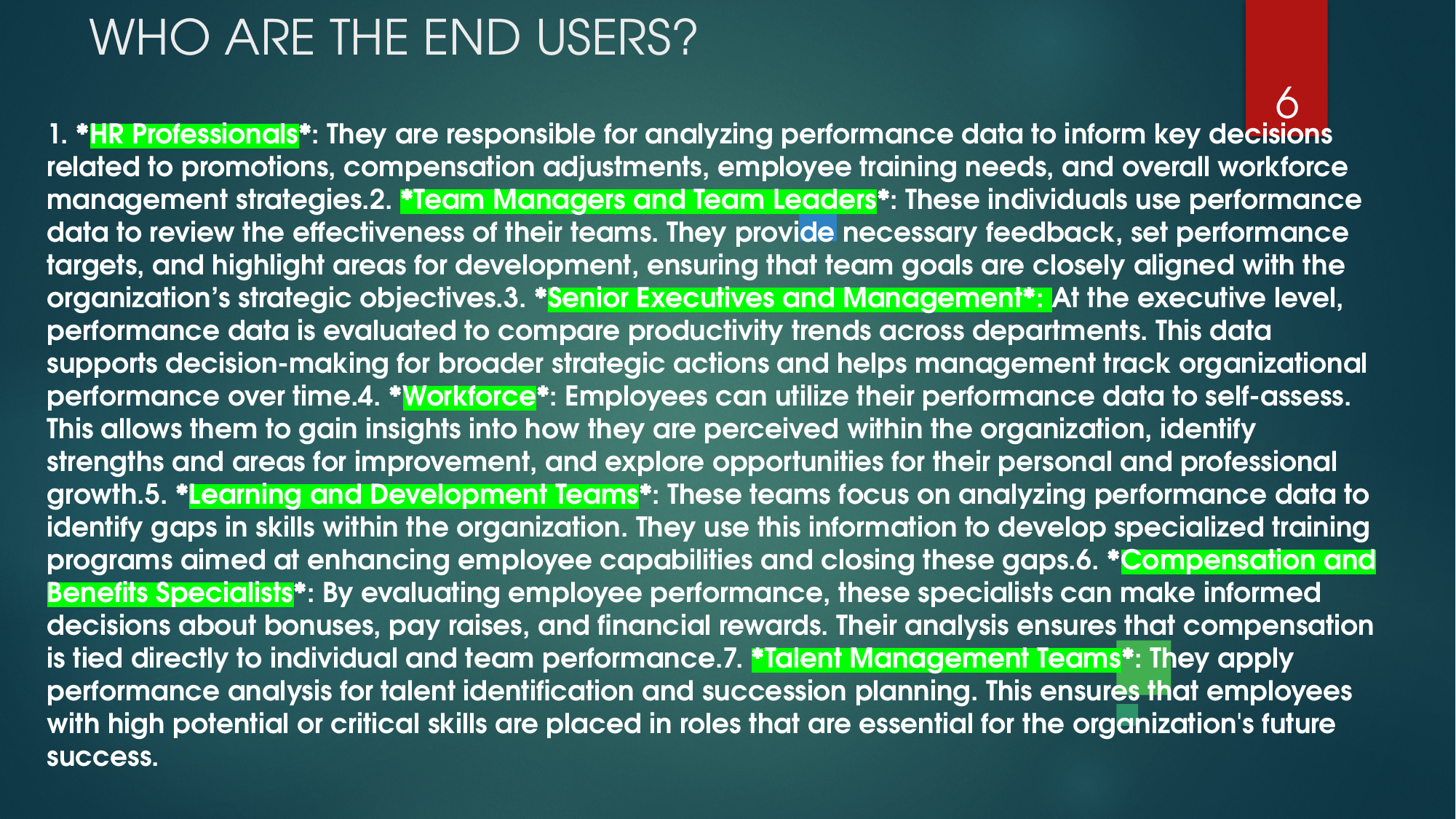

# WHO ARE THE END USERS?
6
1. *HR Professionals*: They are responsible for analyzing performance data to inform key decisions related to promotions, compensation adjustments, employee training needs, and overall workforce management strategies.2. *Team Managers and Team Leaders*: These individuals use performance data to review the effectiveness of their teams. They provide necessary feedback, set performance targets, and highlight areas for development, ensuring that team goals are closely aligned with the organization’s strategic objectives.3. *Senior Executives and Management*: At the executive level, performance data is evaluated to compare productivity trends across departments. This data supports decision-making for broader strategic actions and helps management track organizational performance over time.4. *Workforce*: Employees can utilize their performance data to self-assess. This allows them to gain insights into how they are perceived within the organization, identify strengths and areas for improvement, and explore opportunities for their personal and professional growth.5. *Learning and Development Teams*: These teams focus on analyzing performance data to identify gaps in skills within the organization. They use this information to develop specialized training programs aimed at enhancing employee capabilities and closing these gaps.6. *Compensation and Benefits Specialists*: By evaluating employee performance, these specialists can make informed decisions about bonuses, pay raises, and financial rewards. Their analysis ensures that compensation is tied directly to individual and team performance.7. *Talent Management Teams*: They apply performance analysis for talent identification and succession planning. This ensures that employees with high potential or critical skills are placed in roles that are essential for the organization's future success.